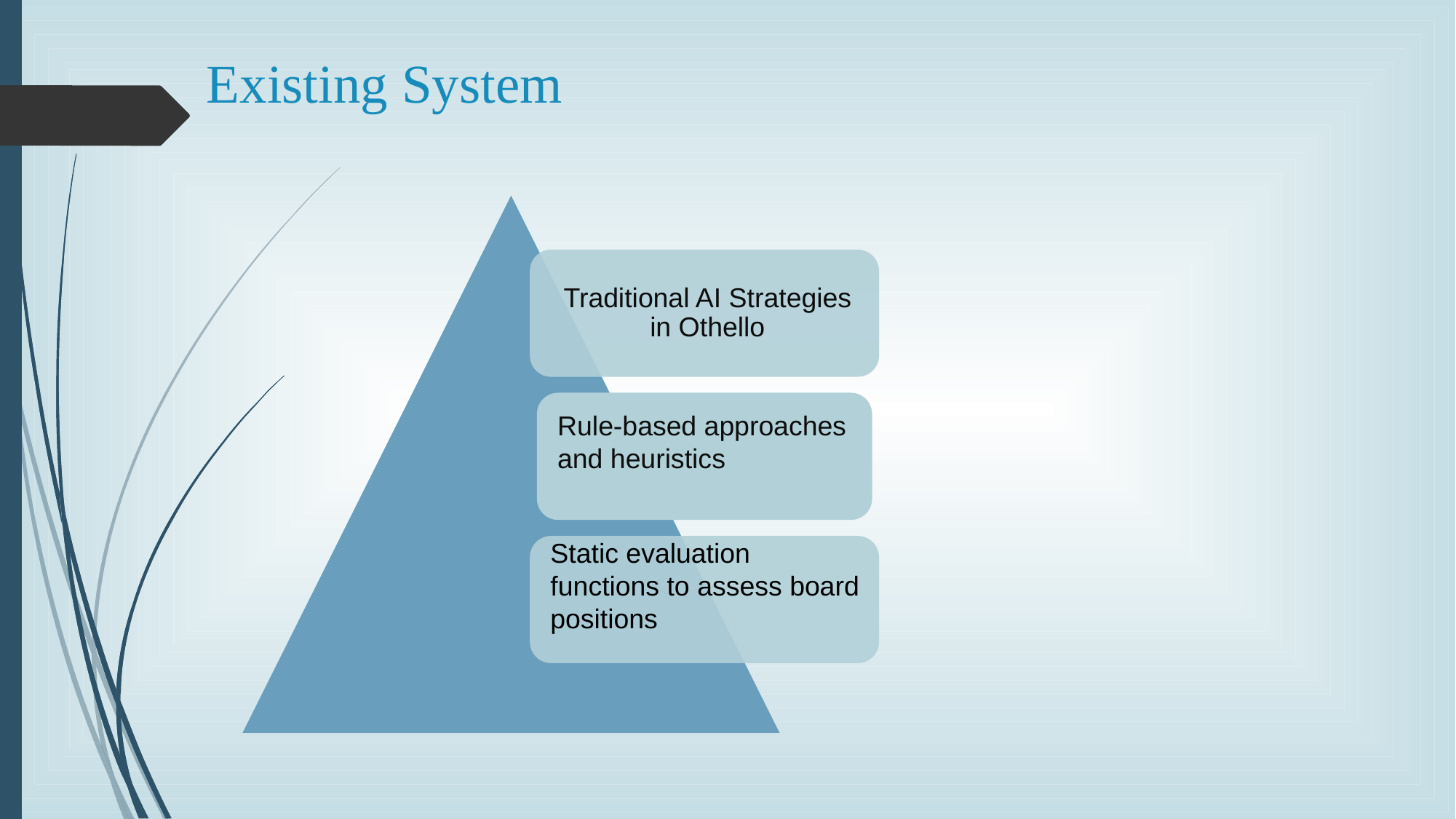

# Existing System
Traditional AI Strategies in Othello
Rule-based approaches and heuristics

Static evaluation functions to assess board positions